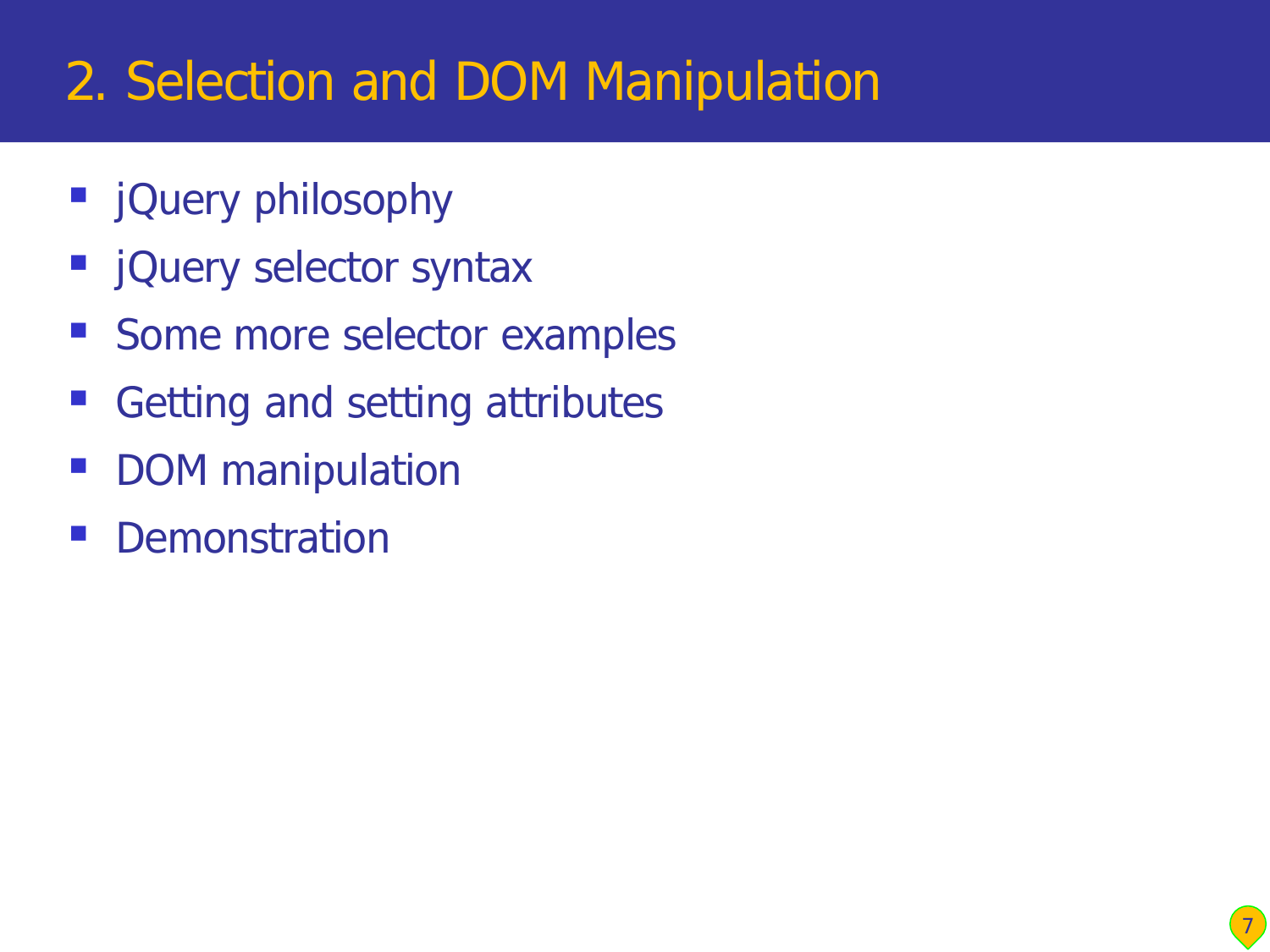

# 2. Selection and DOM Manipulation
jQuery philosophy
jQuery selector syntax
Some more selector examples
Getting and setting attributes
DOM manipulation
Demonstration
7